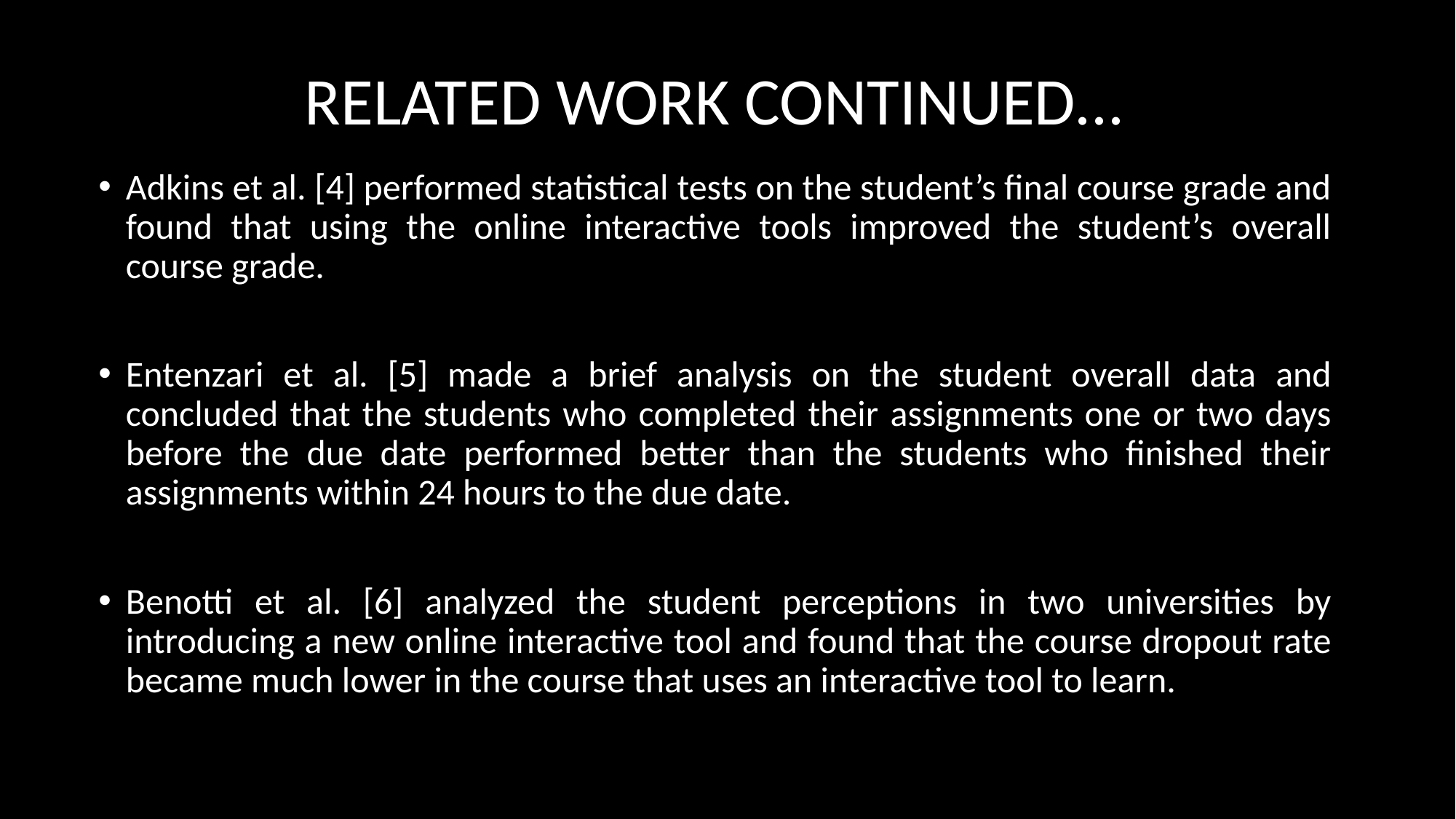

# RELATED WORK CONTINUED...
Adkins et al. [4] performed statistical tests on the student’s final course grade and found that using the online interactive tools improved the student’s overall course grade.

Entenzari et al. [5] made a brief analysis on the student overall data and concluded that the students who completed their assignments one or two days before the due date performed better than the students who finished their assignments within 24 hours to the due date.

Benotti et al. [6] analyzed the student perceptions in two universities by introducing a new online interactive tool and found that the course dropout rate became much lower in the course that uses an interactive tool to learn.